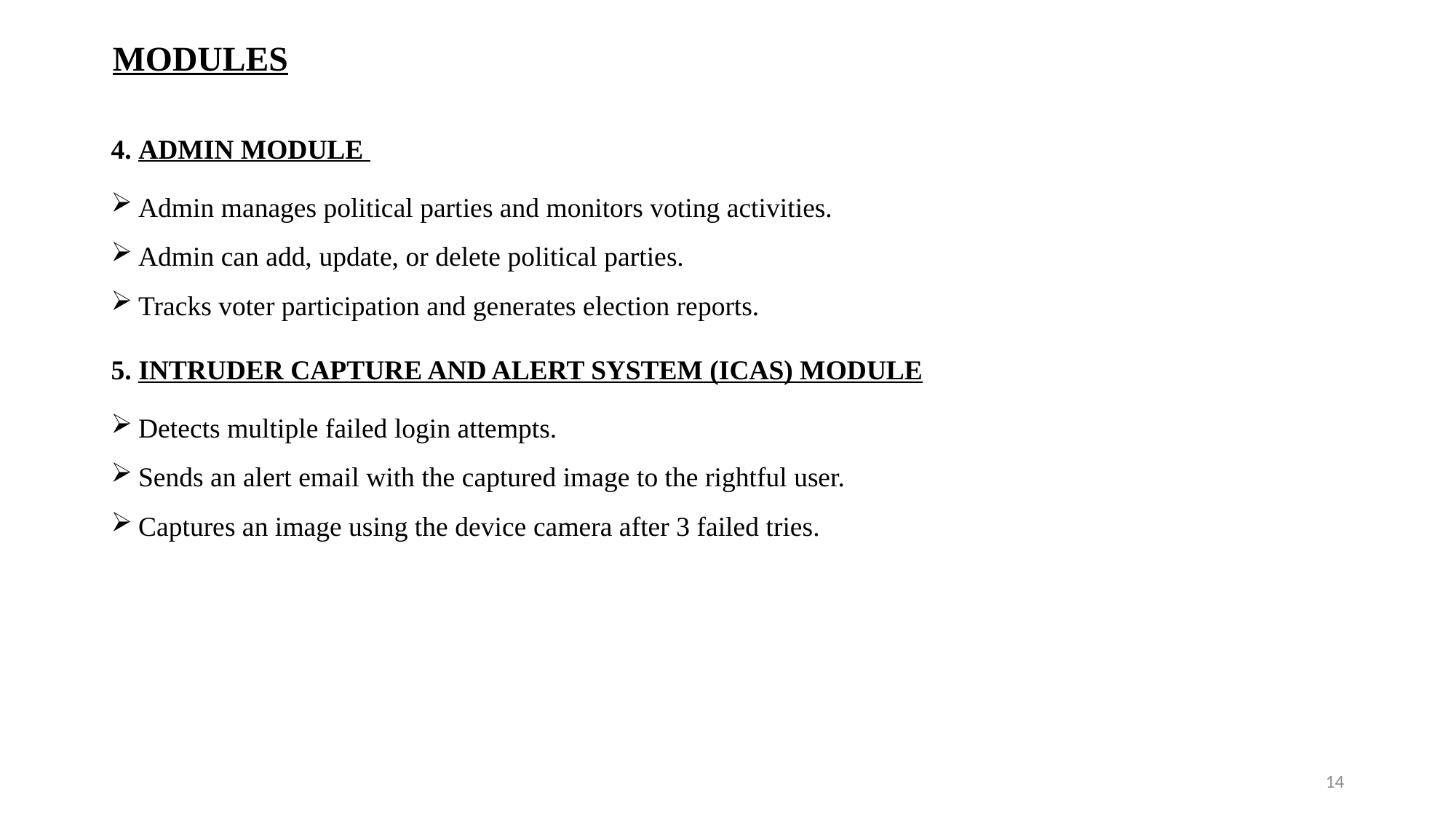

# MODULES
4. ADMIN MODULE
Admin manages political parties and monitors voting activities.
Admin can add, update, or delete political parties.
Tracks voter participation and generates election reports.
5. INTRUDER CAPTURE AND ALERT SYSTEM (ICAS) MODULE
Detects multiple failed login attempts.
Sends an alert email with the captured image to the rightful user.
Captures an image using the device camera after 3 failed tries.
14